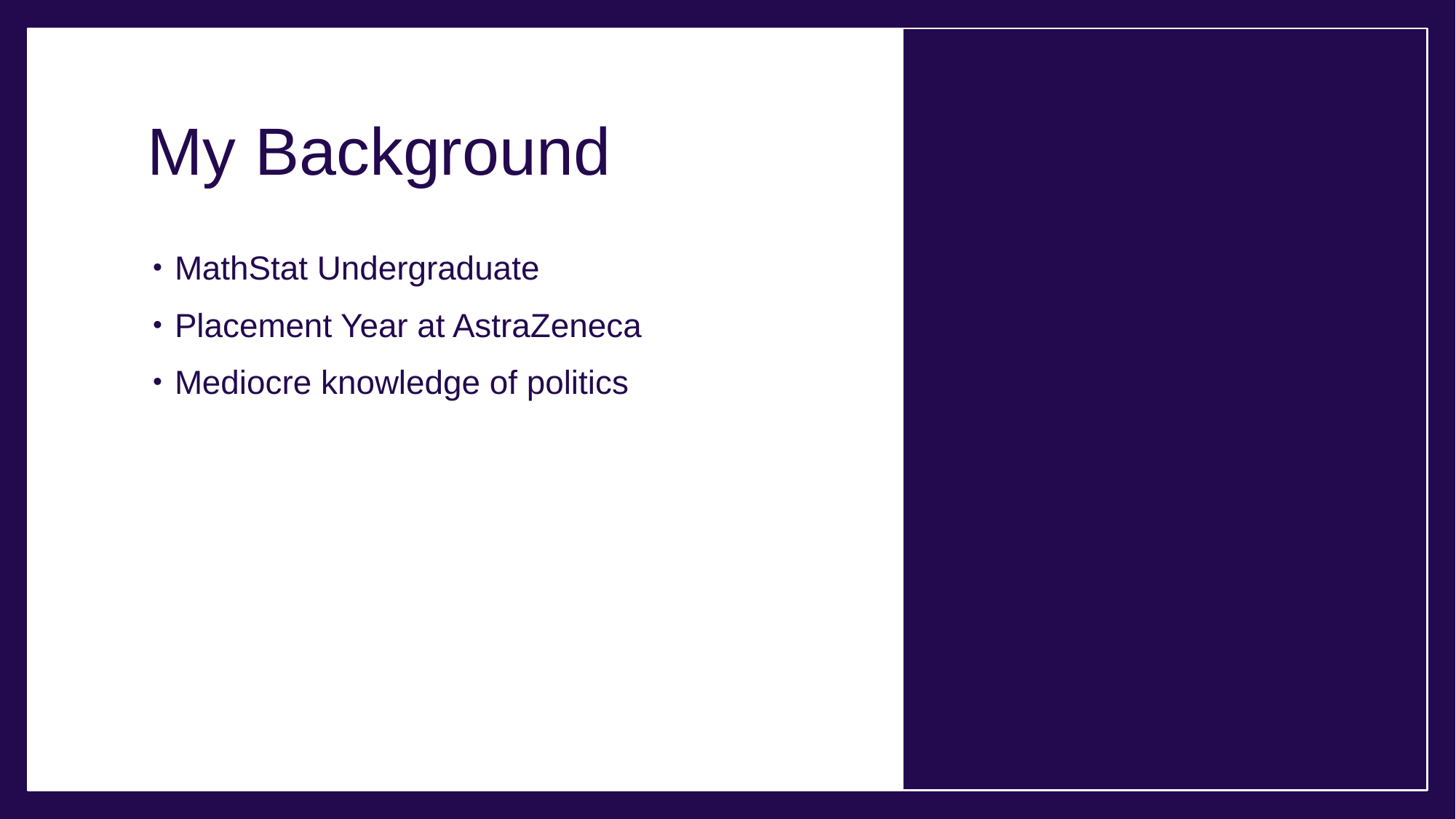

# My Background
MathStat Undergraduate
Placement Year at AstraZeneca
Mediocre knowledge of politics